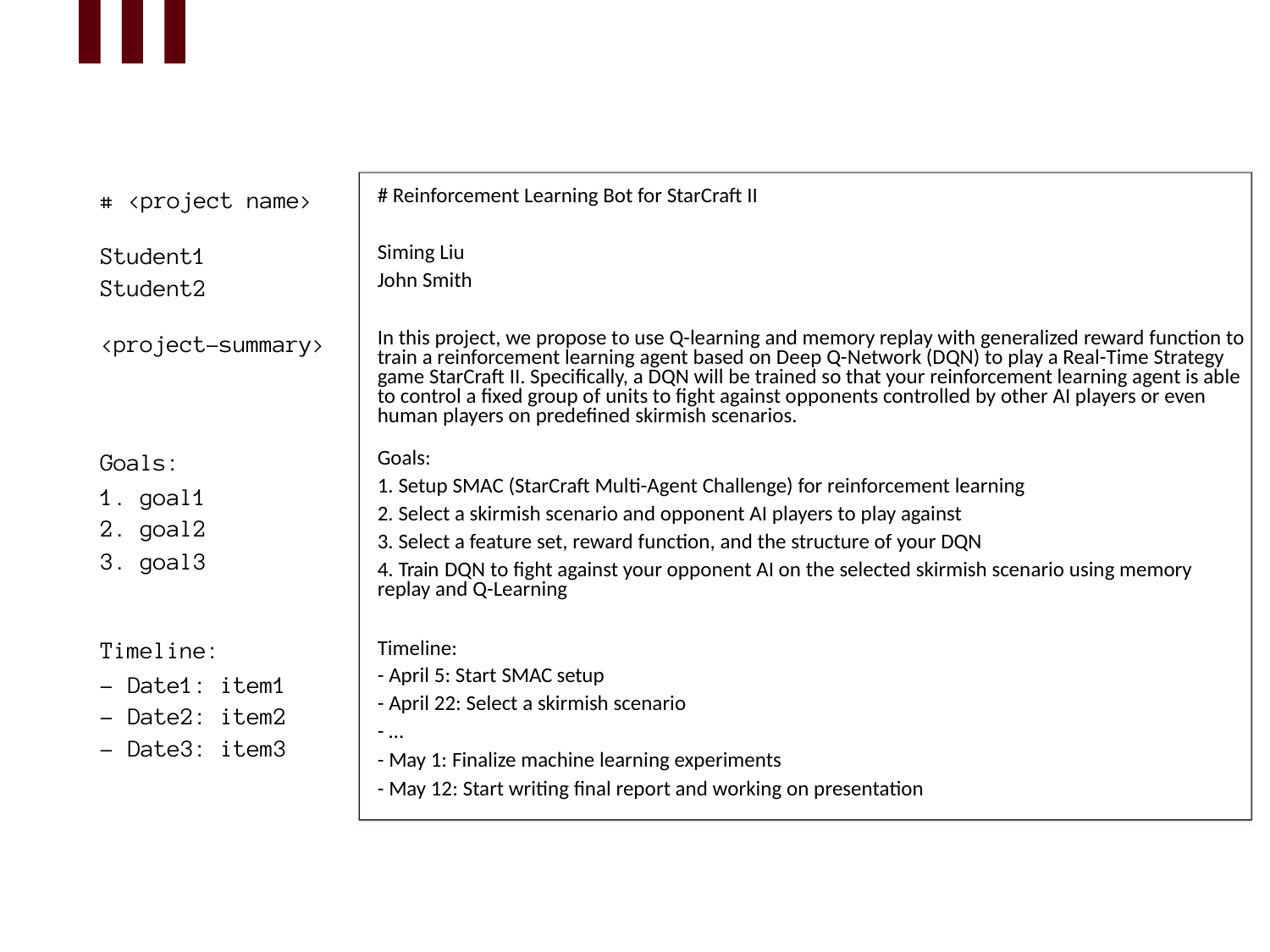

# Reinforcement Learning Bot for StarCraft II
# <project name>
Siming Liu
John Smith
Student1
Student2
In this project, we propose to use Q-learning and memory replay with generalized reward function to train a reinforcement learning agent based on Deep Q-Network (DQN) to play a Real-Time Strategy game StarCraft II. Specifically, a DQN will be trained so that your reinforcement learning agent is able to control a fixed group of units to fight against opponents controlled by other AI players or even human players on predefined skirmish scenarios.
<project-summary>
Goals:
Goals:
1. Setup SMAC (StarCraft Multi-Agent Challenge) for reinforcement learning
2. Select a skirmish scenario and opponent AI players to play against
3. Select a feature set, reward function, and the structure of your DQN
4. Train DQN to fight against your opponent AI on the selected skirmish scenario using memory replay and Q-Learning
1. goal1
2. goal2
3. goal3
Timeline:
Timeline:
- April 5: Start SMAC setup
- April 22: Select a skirmish scenario
- …
- Date1: item1
- Date2: item2
- Date3: item3
- May 1: Finalize machine learning experiments
- May 12: Start writing final report and working on presentation